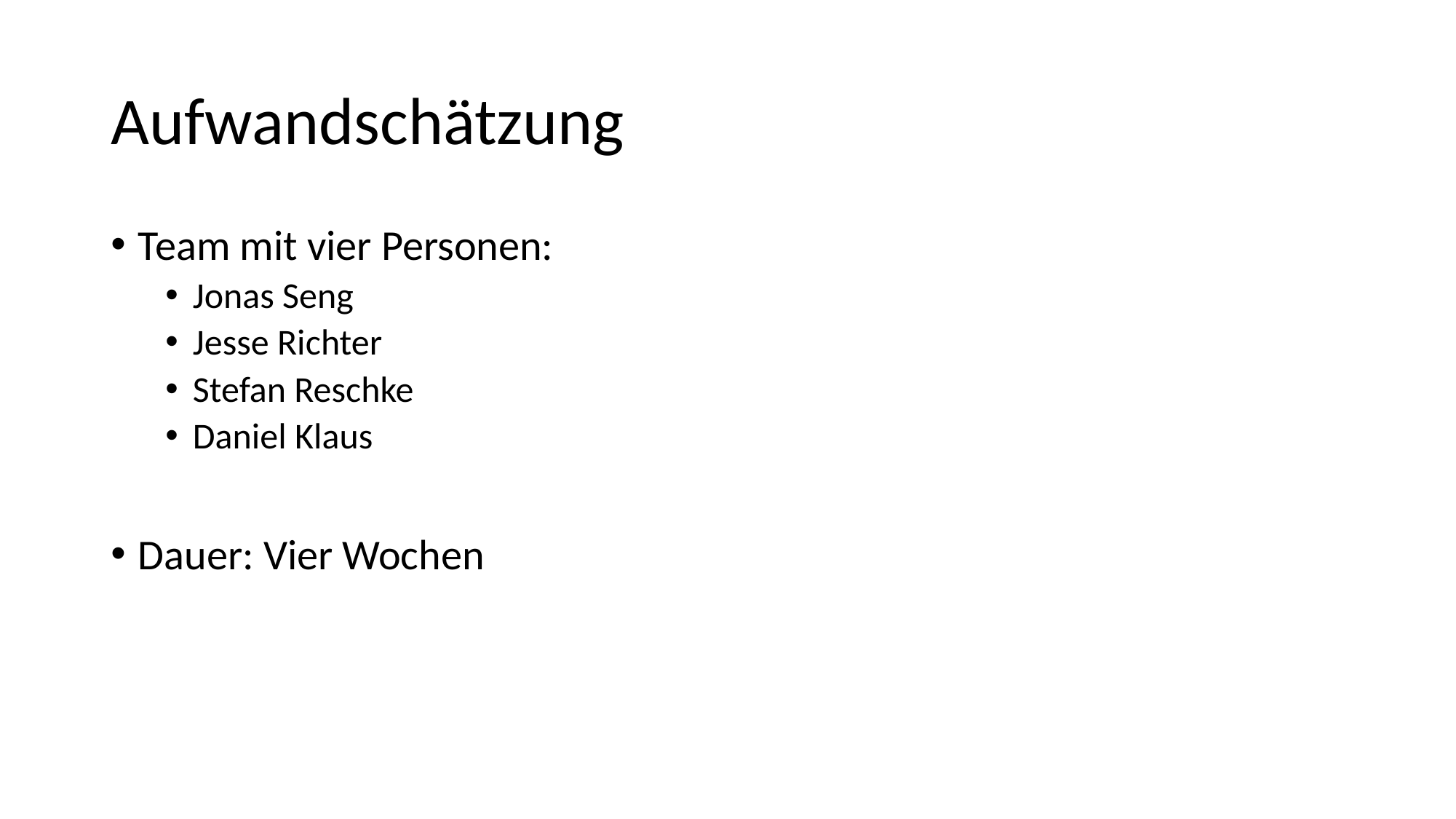

# Aufwandschätzung
Team mit vier Personen:
Jonas Seng
Jesse Richter
Stefan Reschke
Daniel Klaus

Dauer: Vier Wochen